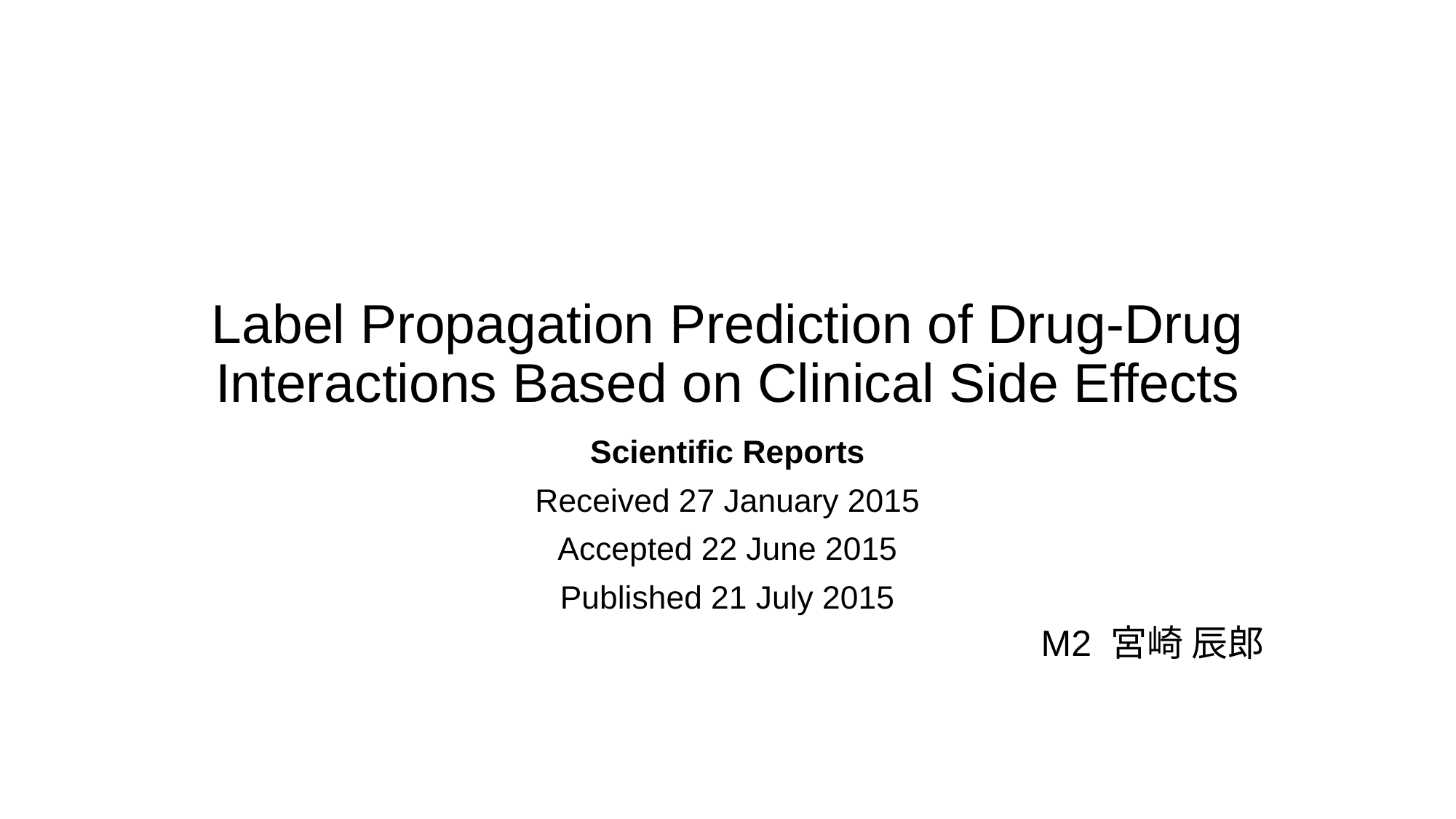

# Label Propagation Prediction of Drug-Drug Interactions Based on Clinical Side Effects
Scientific Reports
Received 27 January 2015
Accepted 22 June 2015
Published 21 July 2015